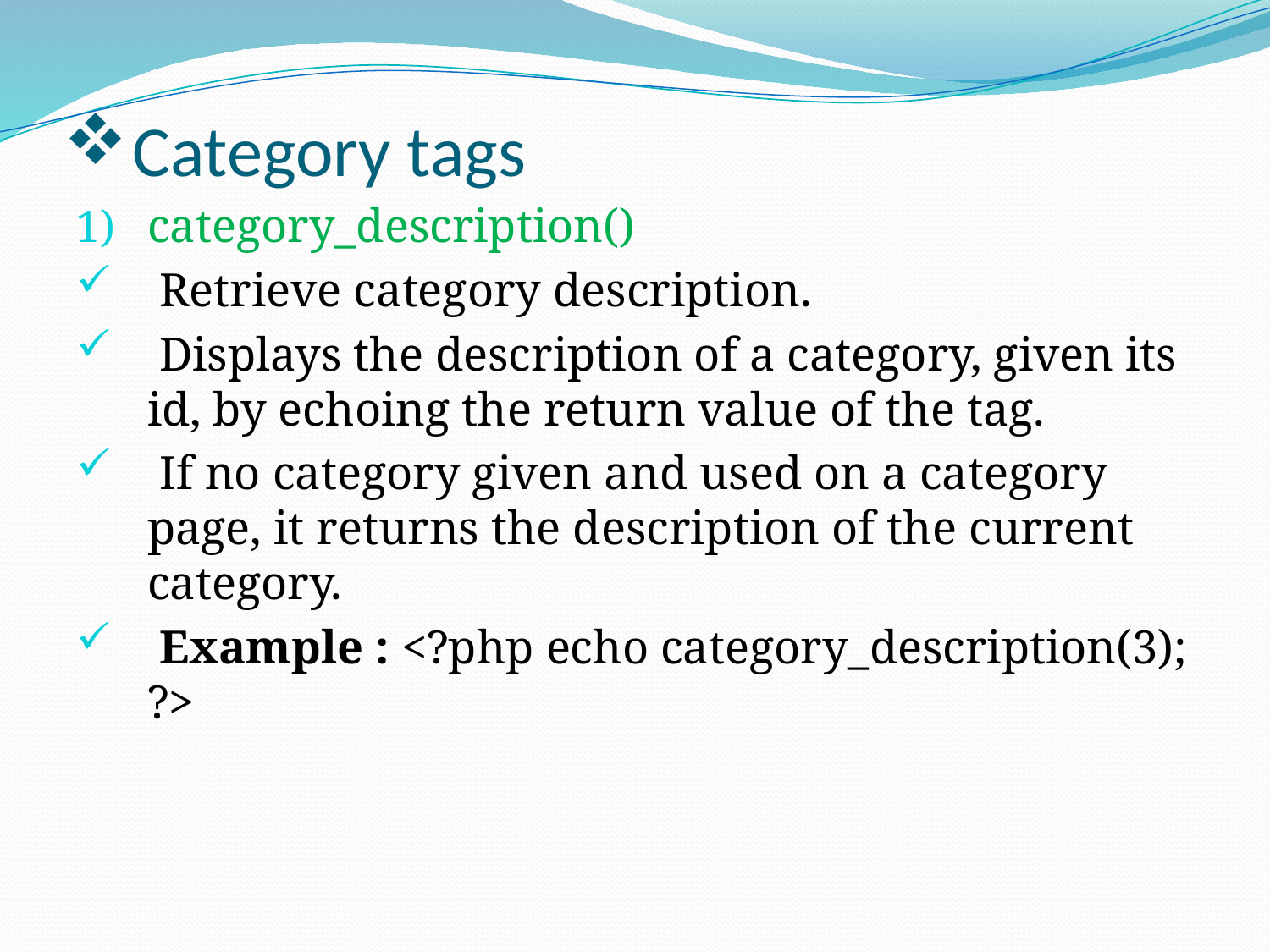

# Category tags
category_description()
 Retrieve category description.
 Displays the description of a category, given its id, by echoing the return value of the tag.
 If no category given and used on a category page, it returns the description of the current category.
 Example : <?php echo category_description(3); ?>